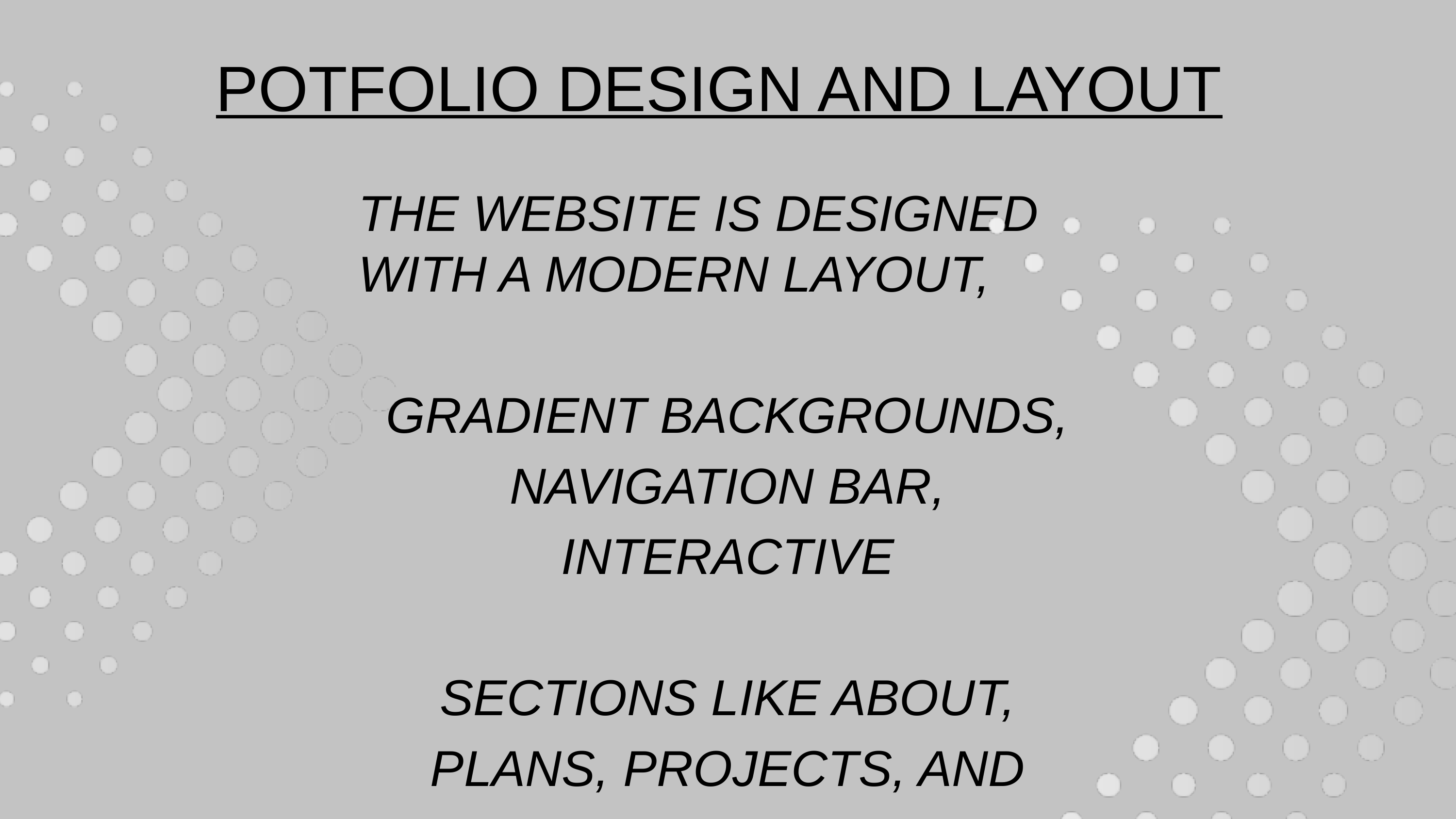

POTFOLIO DESIGN AND LAYOUT

THE WEBSITE IS DESIGNED WITH A MODERN LAYOUT,
GRADIENT BACKGROUNDS, NAVIGATION BAR, INTERACTIVE
SECTIONS LIKE ABOUT, PLANS, PROJECTS, AND CONTACT.